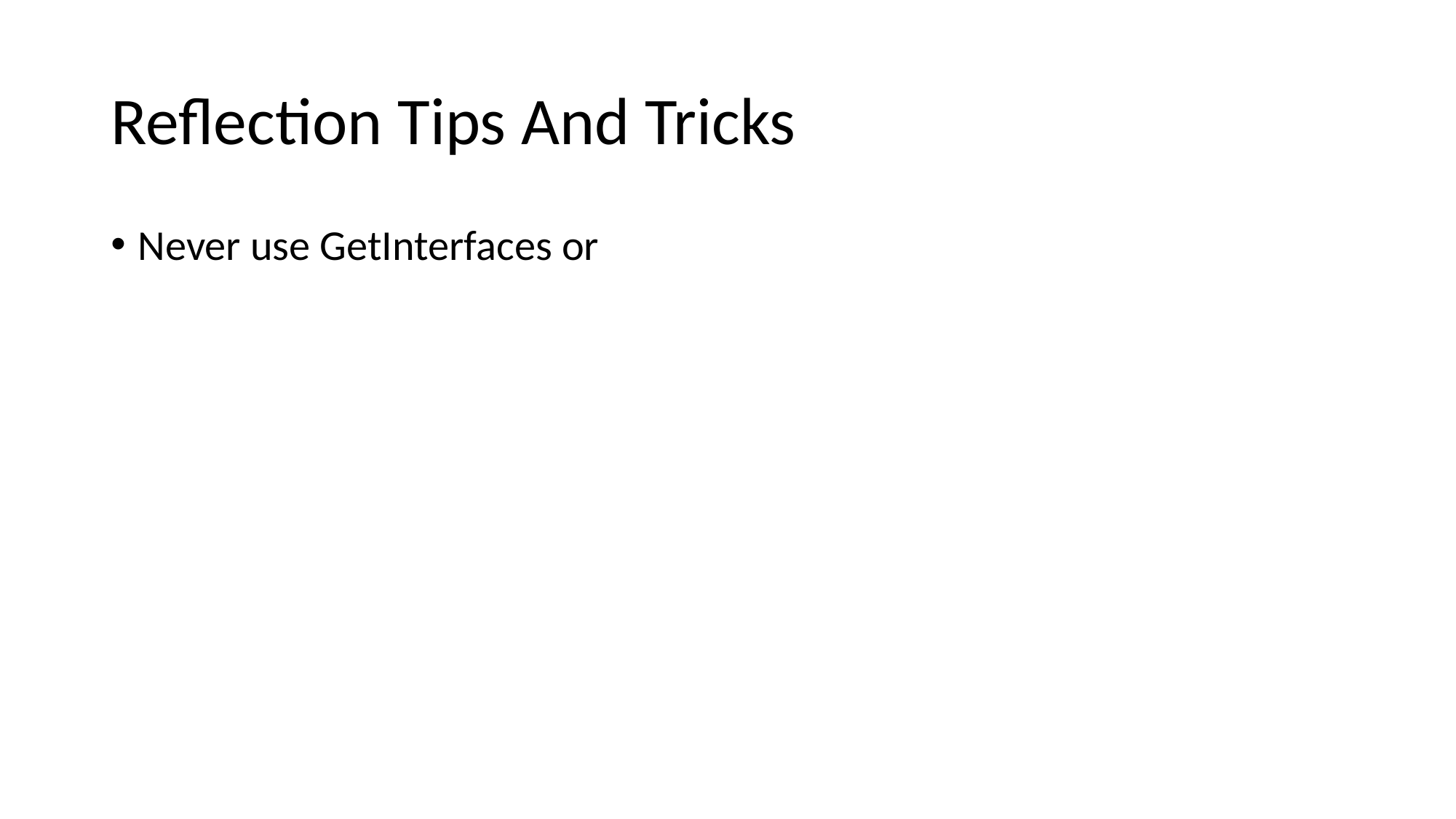

# Reflection Tips And Tricks
Never use GetInterfaces or